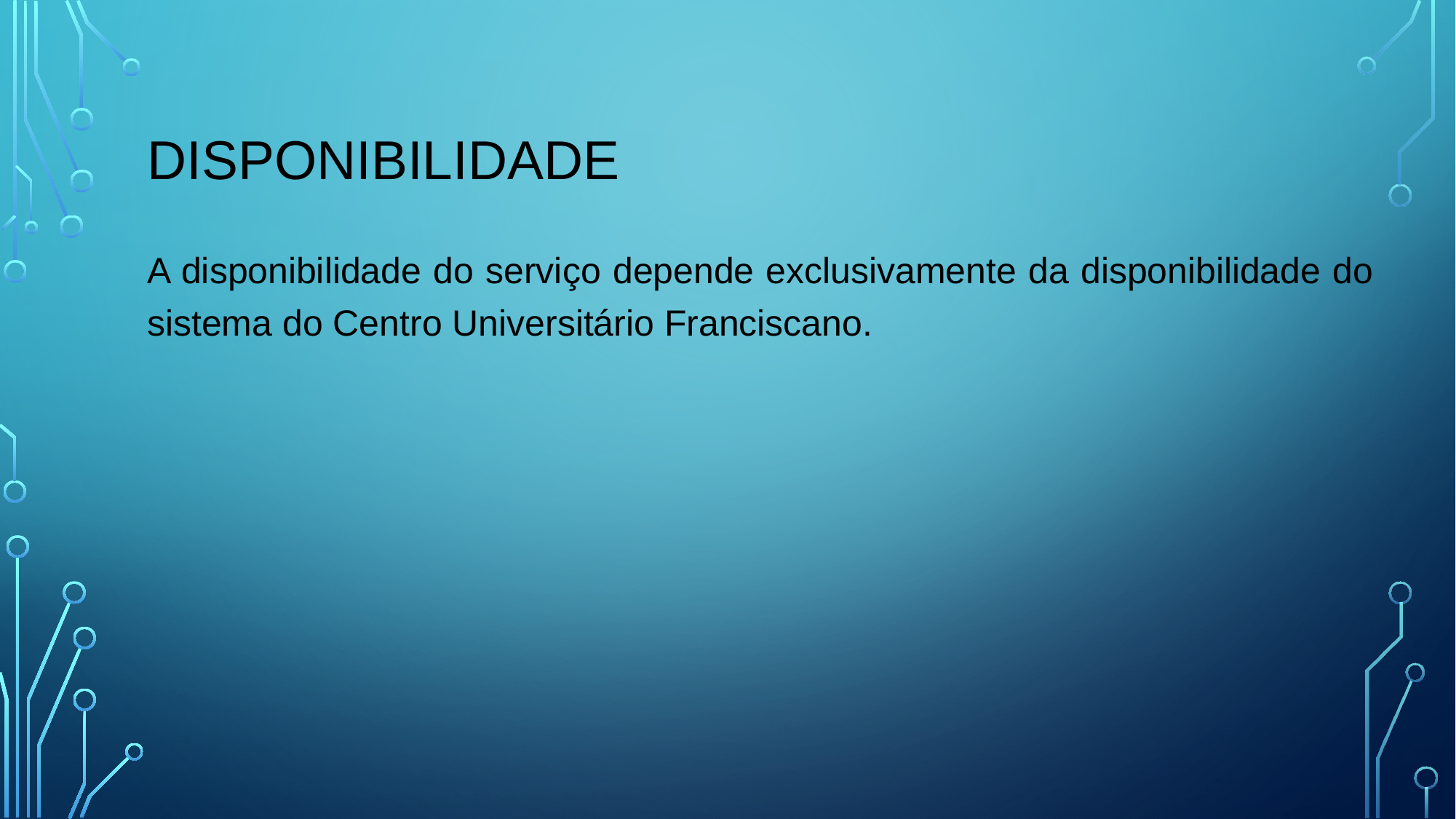

# disponibilidade
A disponibilidade do serviço depende exclusivamente da disponibilidade do sistema do Centro Universitário Franciscano.